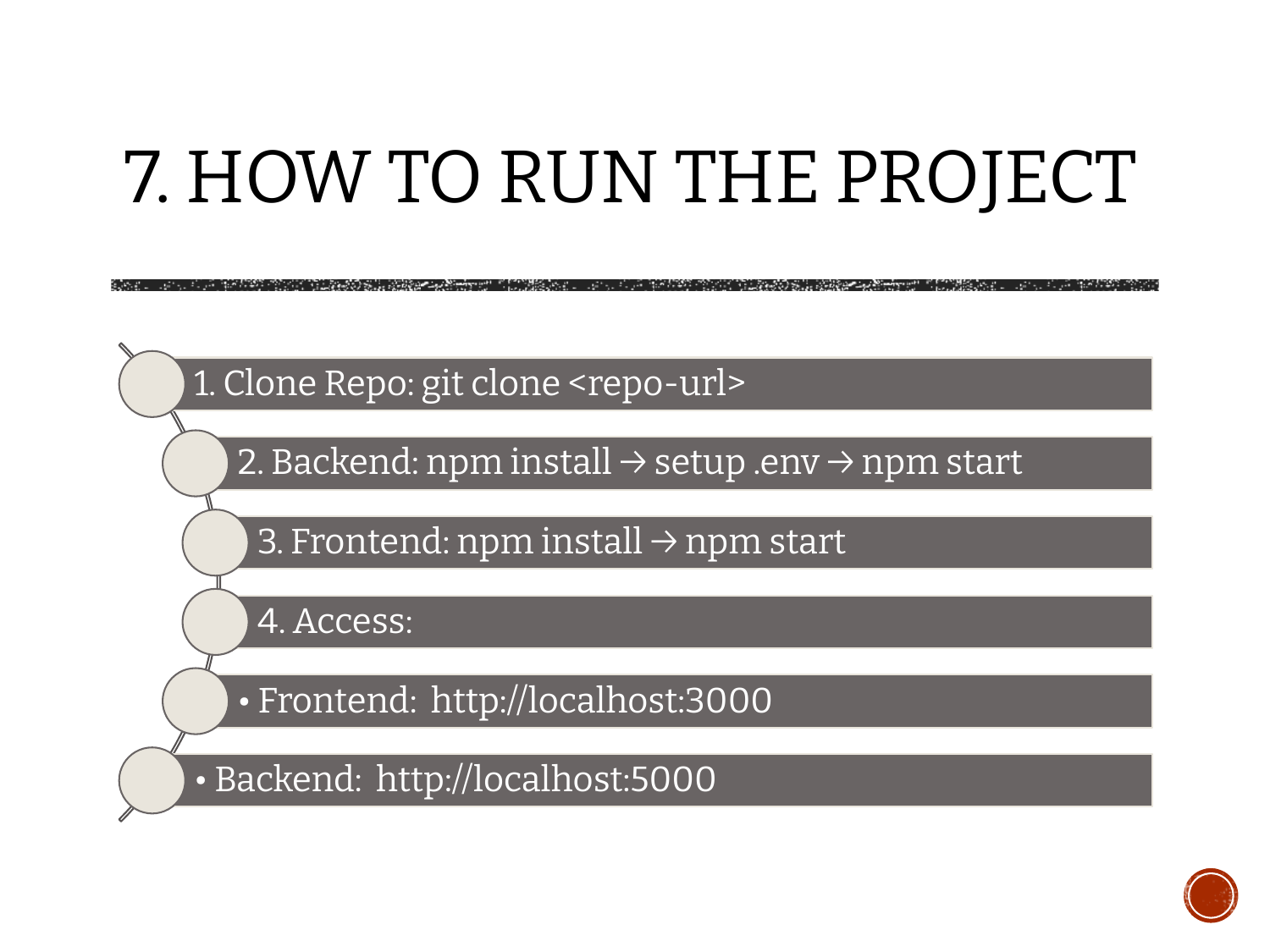

# 7. How to Run the Project

1. Clone Repo: git clone <repo-url>
2. Backend: npm install → setup .env → npm start
3. Frontend: npm install → npm start
4. Access:
• Frontend:  http://localhost:3000
• Backend:  http://localhost:5000